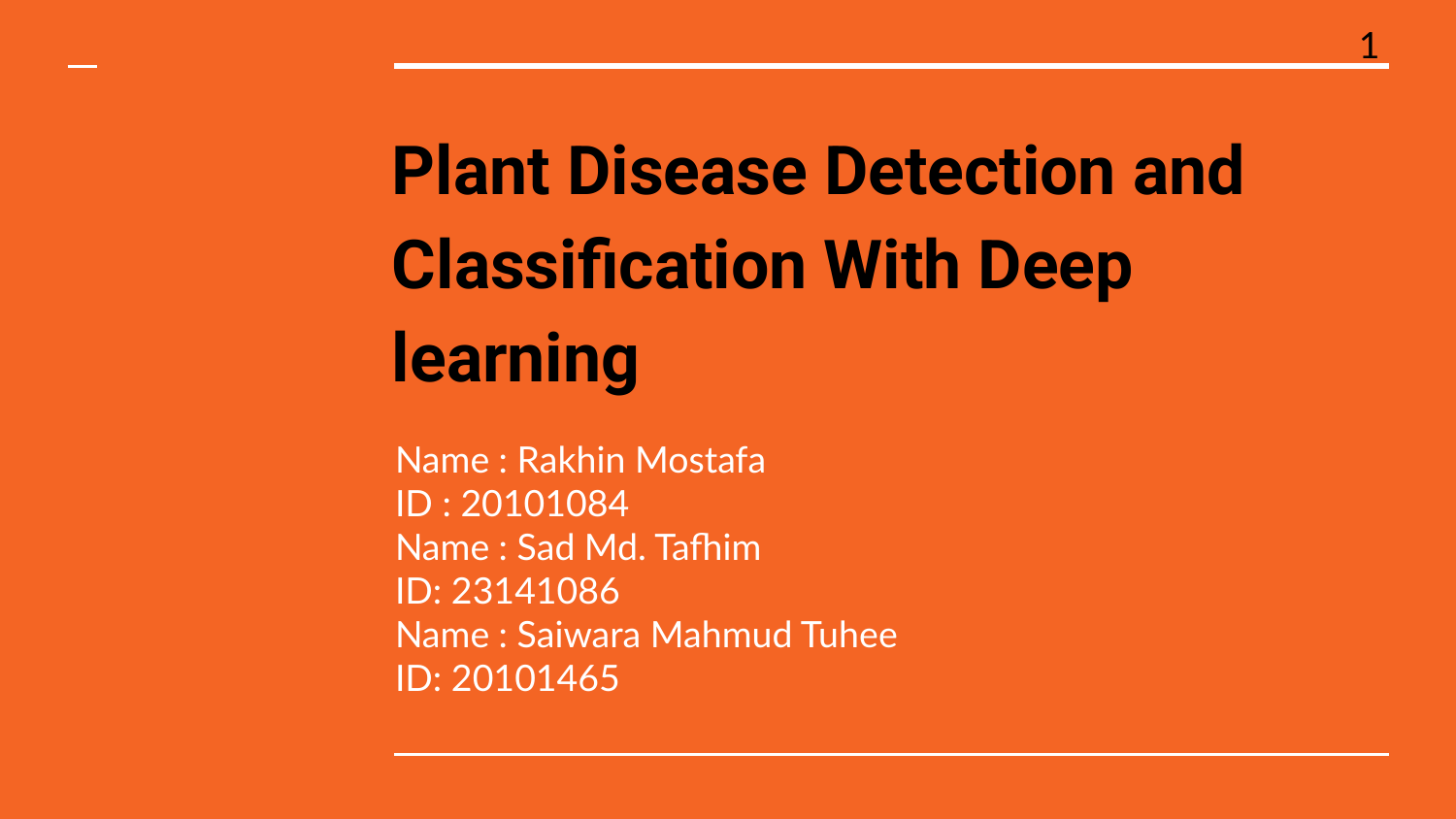

1
# Plant Disease Detection and Classification With Deep learning
Name : Rakhin Mostafa
ID : 20101084
Name : Sad Md. Tafhim
ID: 23141086
Name : Saiwara Mahmud Tuhee
ID: 20101465